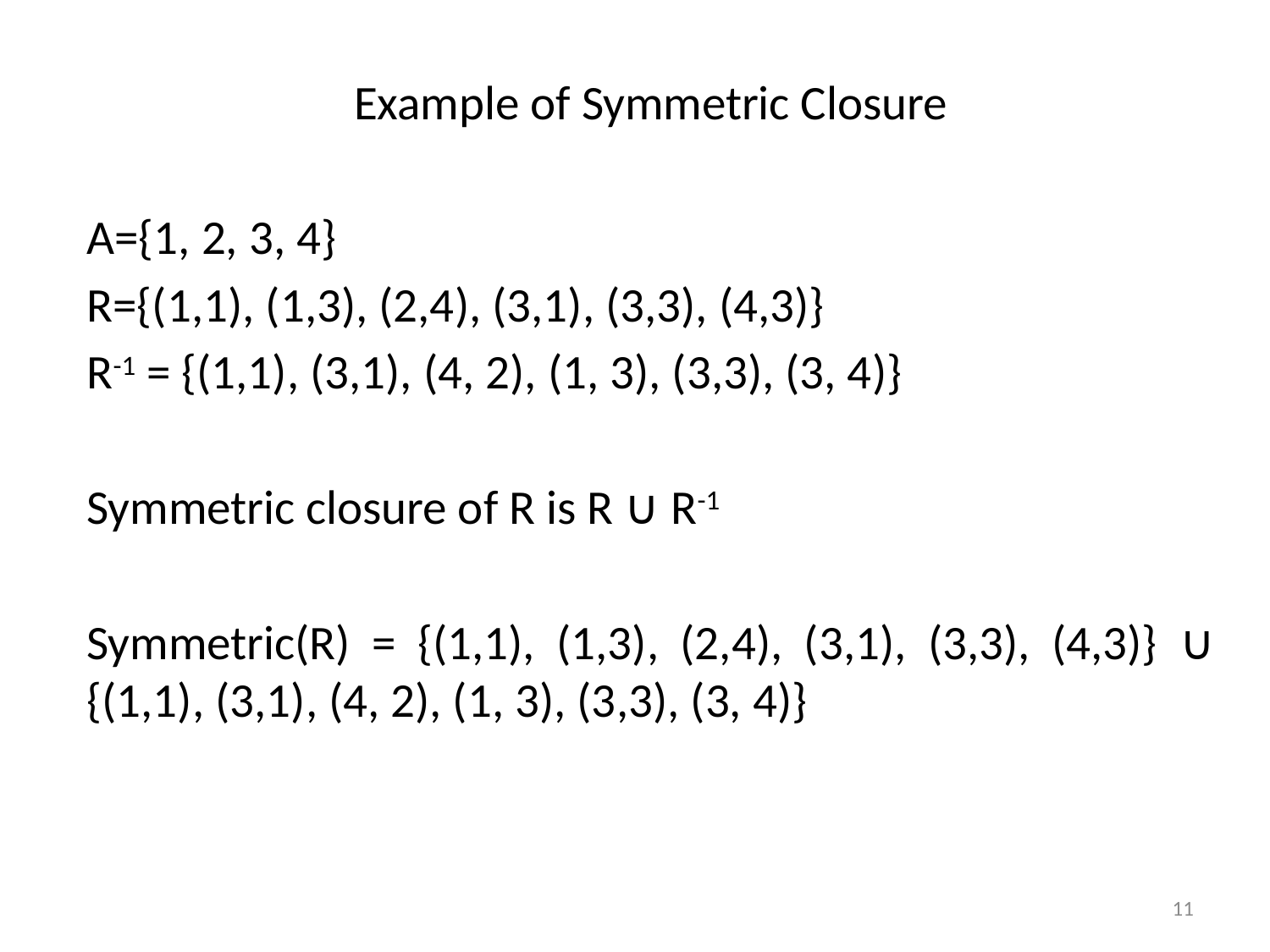

Example of Symmetric Closure

A={1, 2, 3, 4}
R={(1,1), (1,3), (2,4), (3,1), (3,3), (4,3)}
R-1 = {(1,1), (3,1), (4, 2), (1, 3), (3,3), (3, 4)}

Symmetric closure of R is R ∪ R-1

Symmetric(R) = {(1,1), (1,3), (2,4), (3,1), (3,3), (4,3)} ∪ {(1,1), (3,1), (4, 2), (1, 3), (3,3), (3, 4)}

11